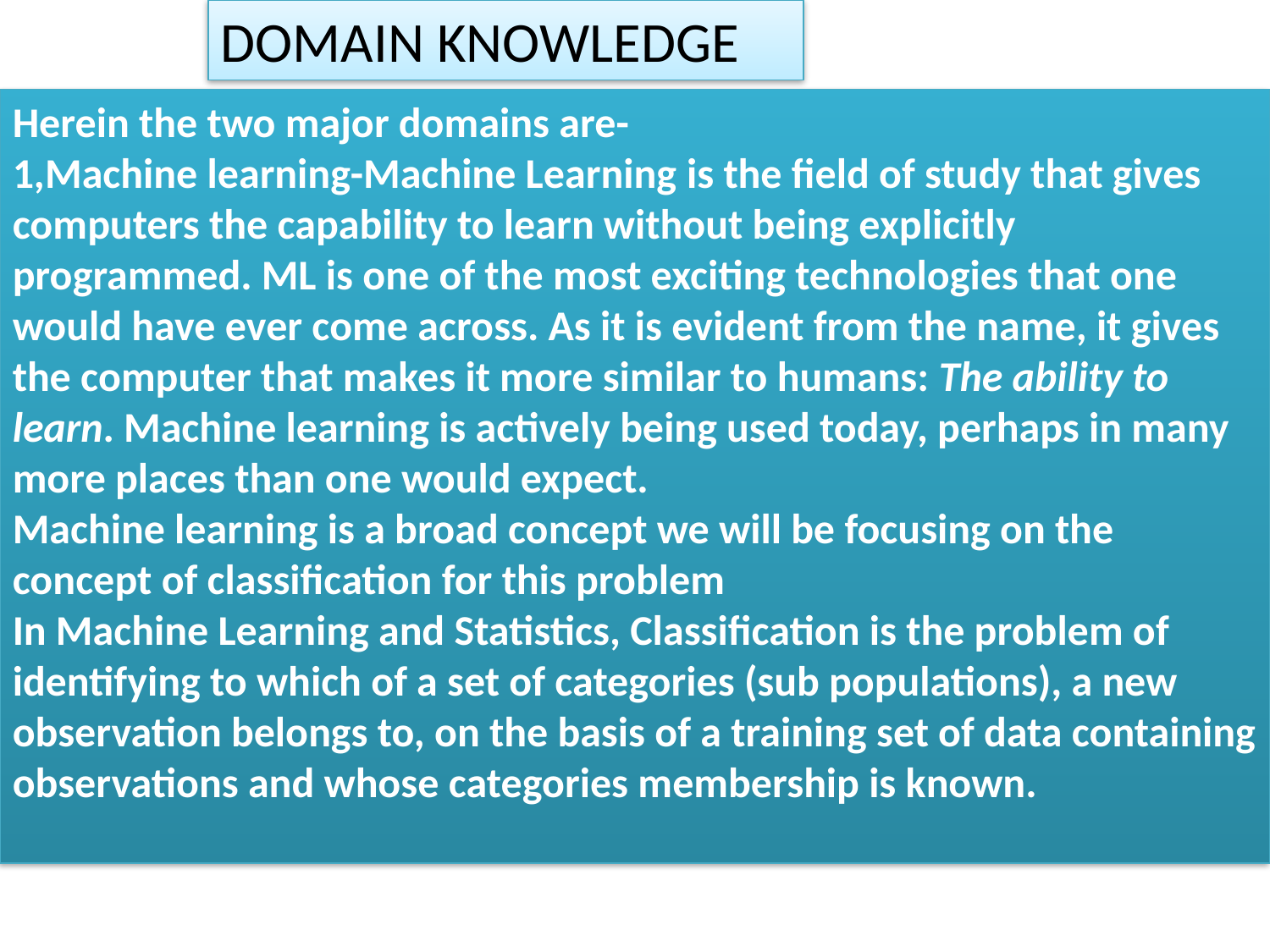

DOMAIN KNOWLEDGE
Herein the two major domains are-
1,Machine learning-Machine Learning is the field of study that gives computers the capability to learn without being explicitly programmed. ML is one of the most exciting technologies that one would have ever come across. As it is evident from the name, it gives the computer that makes it more similar to humans: The ability to learn. Machine learning is actively being used today, perhaps in many more places than one would expect.
Machine learning is a broad concept we will be focusing on the concept of classification for this problem
In Machine Learning and Statistics, Classification is the problem of identifying to which of a set of categories (sub populations), a new observation belongs to, on the basis of a training set of data containing observations and whose categories membership is known.